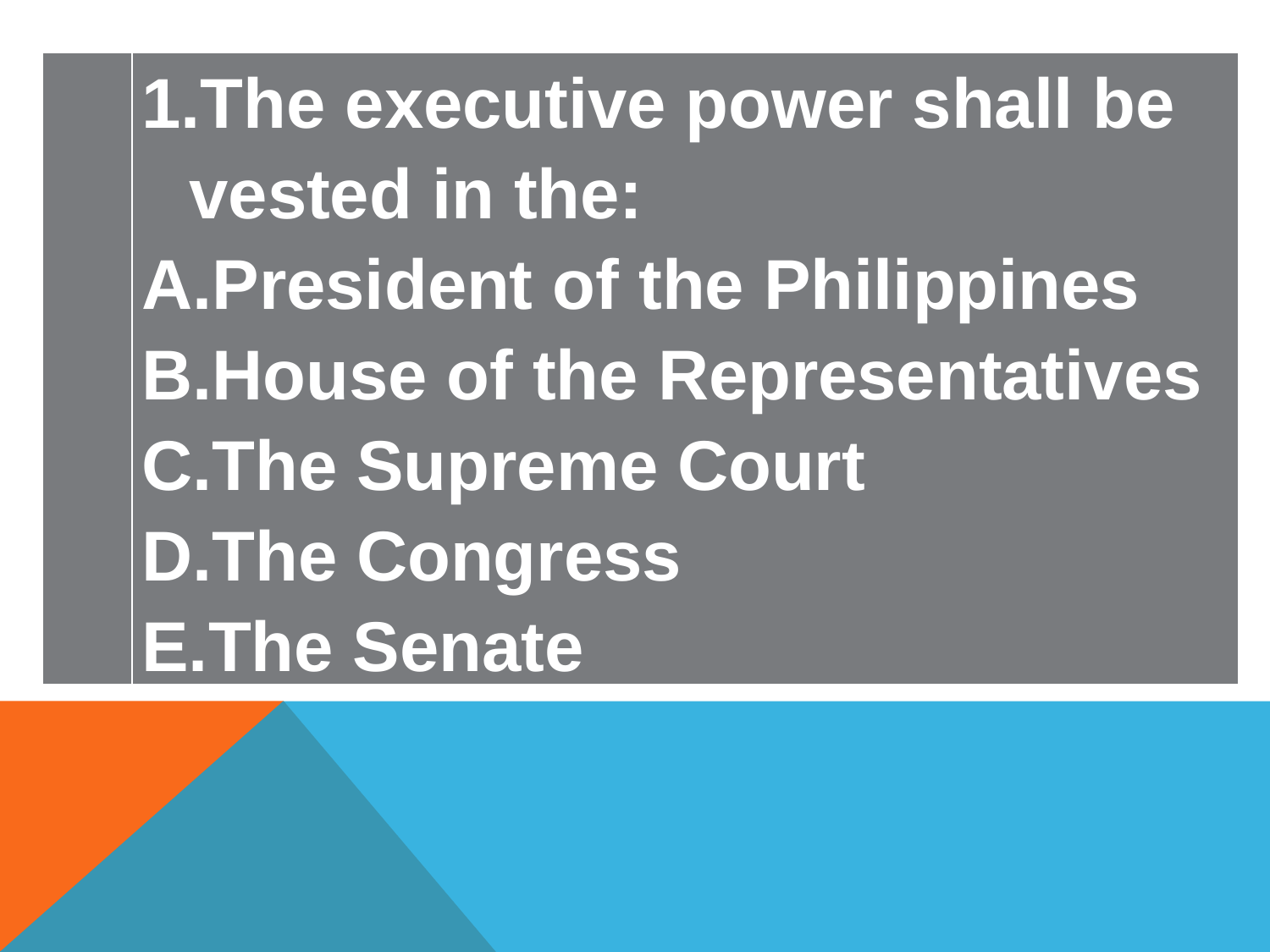

#
|  | The executive power shall be vested in the: President of the Philippines House of the Representatives The Supreme Court The Congress The Senate |
| --- | --- |